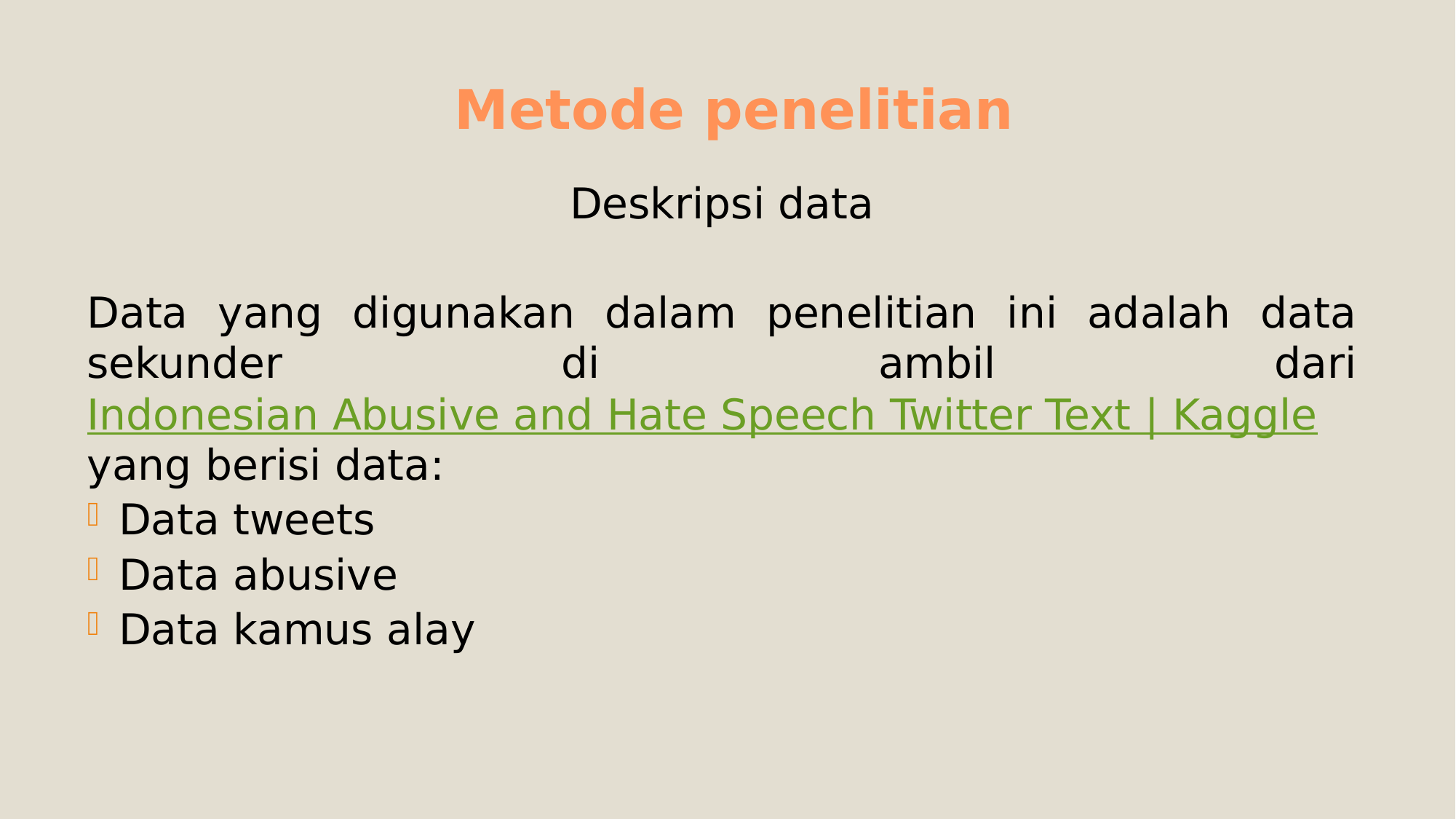

# Metode penelitian
Deskripsi data

Data yang digunakan dalam penelitian ini adalah data sekunder di ambil dari Indonesian Abusive and Hate Speech Twitter Text | Kaggle yang berisi data:
Data tweets
Data abusive
Data kamus alay